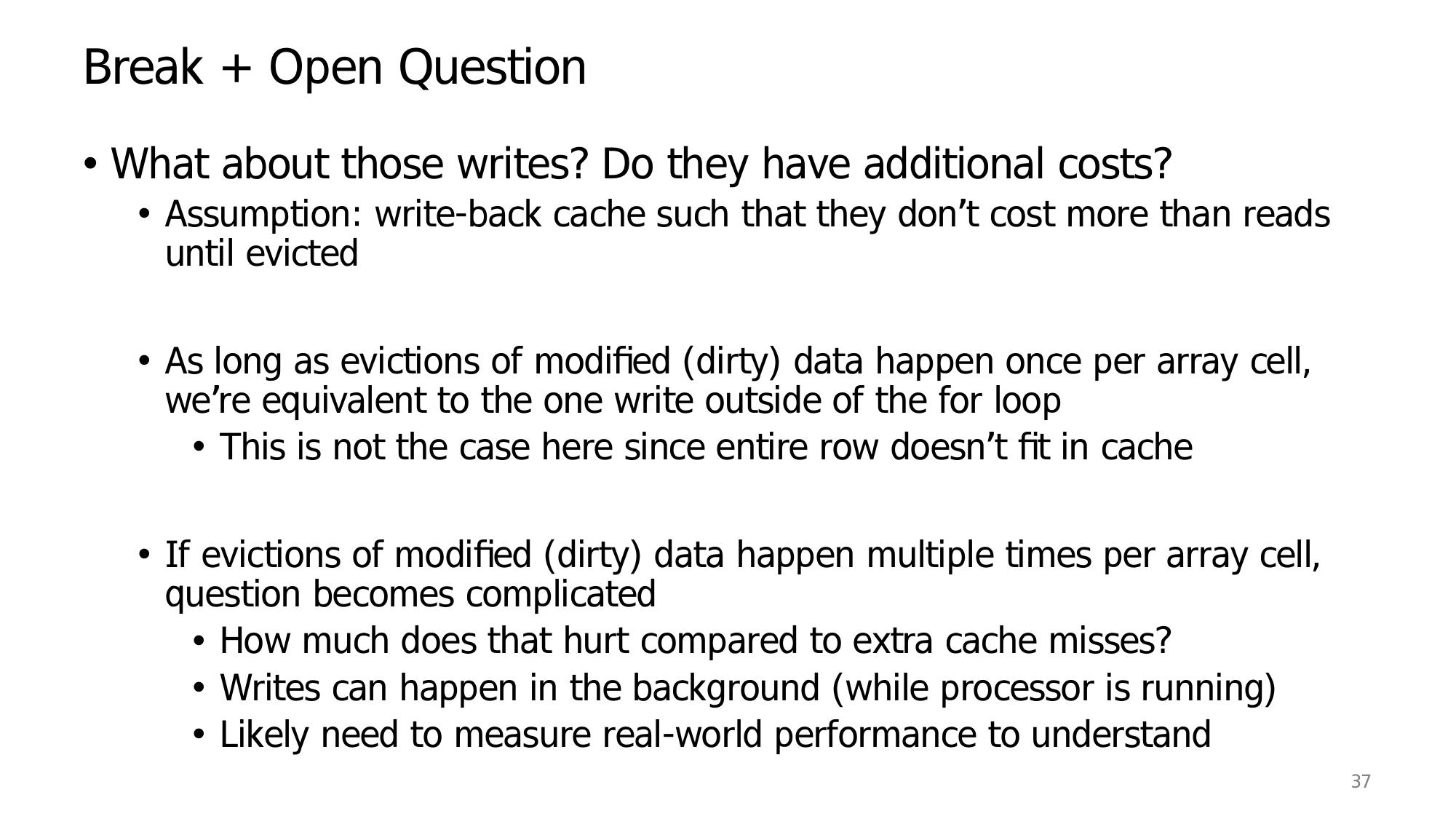

# Break + Open Question
What about those writes? Do they have additional costs?
Assumption: write-back cache such that they don’t cost more than reads until evicted

As long as evictions of modified (dirty) data happen once per array cell, we’re equivalent to the one write outside of the for loop
This is not the case here since entire row doesn’t fit in cache

If evictions of modified (dirty) data happen multiple times per array cell,
question becomes complicated
How much does that hurt compared to extra cache misses?
Writes can happen in the background (while processor is running)
Likely need to measure real-world performance to understand

37